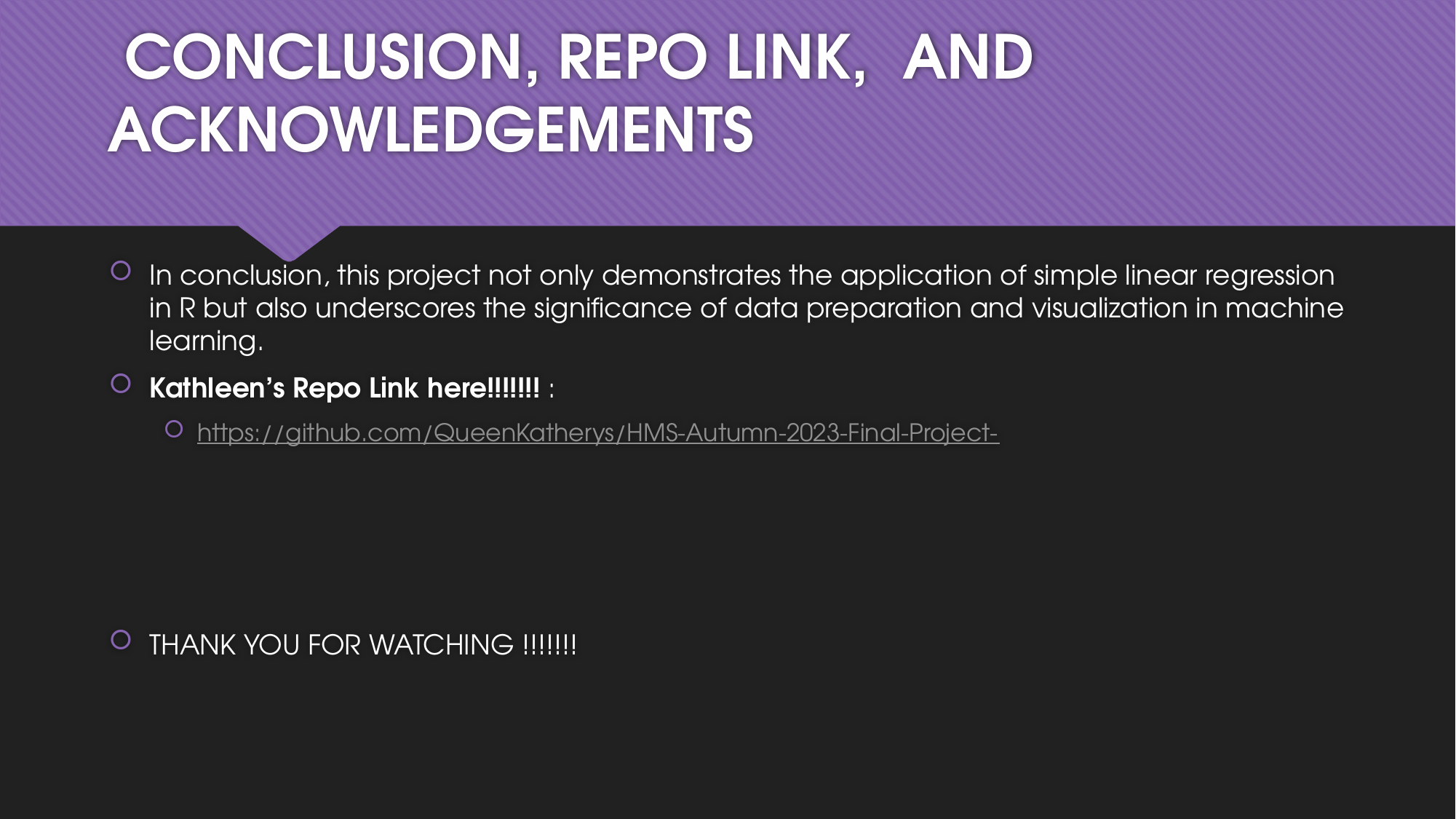

# CONCLUSION, REPO LINK,  AND ACKNOWLEDGEMENTS
In conclusion, this project not only demonstrates the application of simple linear regression in R but also underscores the significance of data preparation and visualization in machine learning.
Kathleen’s Repo Link here!!!!!!! :
https://github.com/QueenKatherys/HMS-Autumn-2023-Final-Project-

THANK YOU FOR WATCHING !!!!!!!